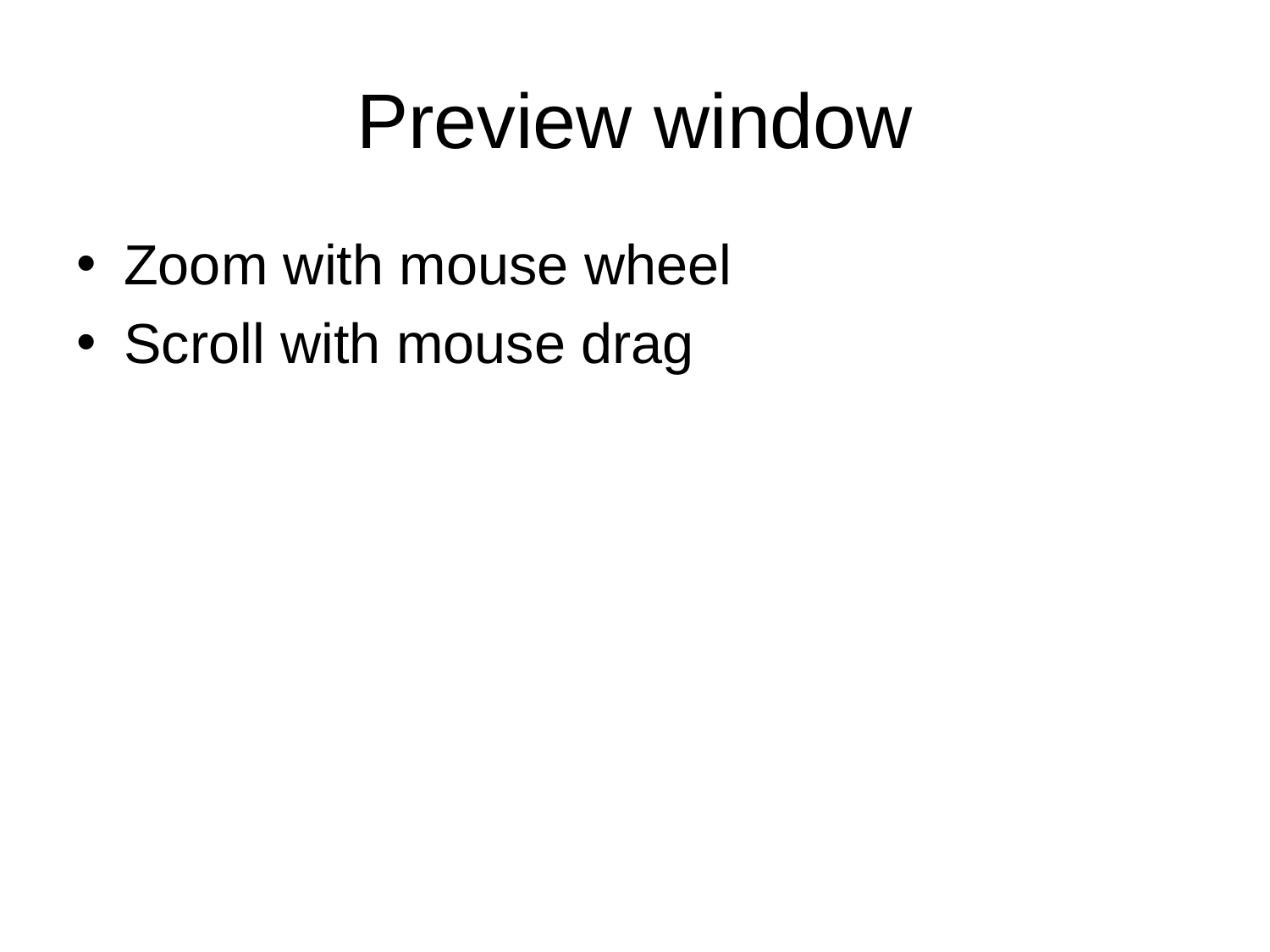

# Preview window
Zoom with mouse wheel
Scroll with mouse drag